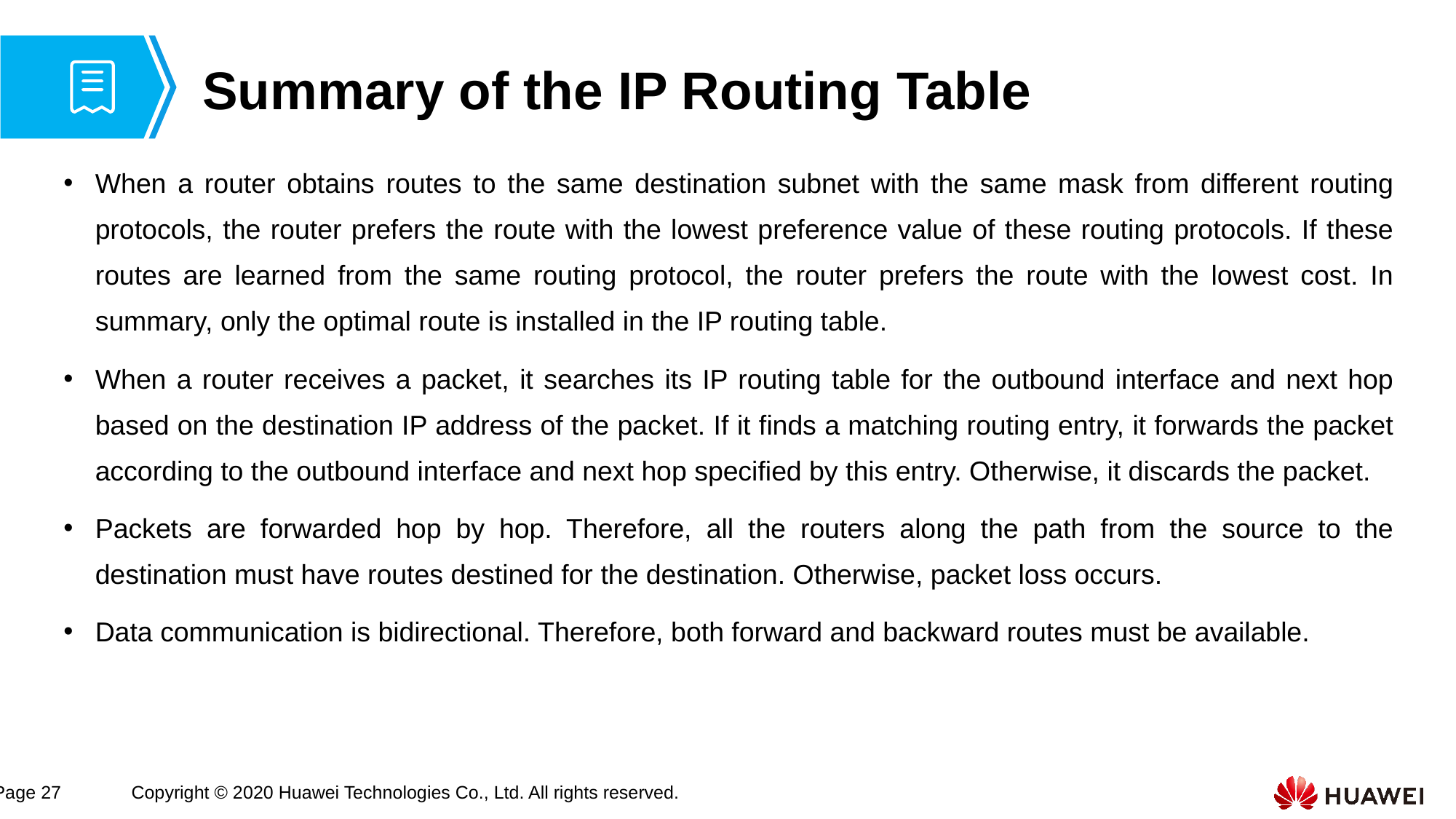

# Summary of the IP Routing Table
When a router obtains routes to the same destination subnet with the same mask from different routing protocols, the router prefers the route with the lowest preference value of these routing protocols. If these routes are learned from the same routing protocol, the router prefers the route with the lowest cost. In summary, only the optimal route is installed in the IP routing table.
When a router receives a packet, it searches its IP routing table for the outbound interface and next hop based on the destination IP address of the packet. If it finds a matching routing entry, it forwards the packet according to the outbound interface and next hop specified by this entry. Otherwise, it discards the packet.
Packets are forwarded hop by hop. Therefore, all the routers along the path from the source to the destination must have routes destined for the destination. Otherwise, packet loss occurs.
Data communication is bidirectional. Therefore, both forward and backward routes must be available.